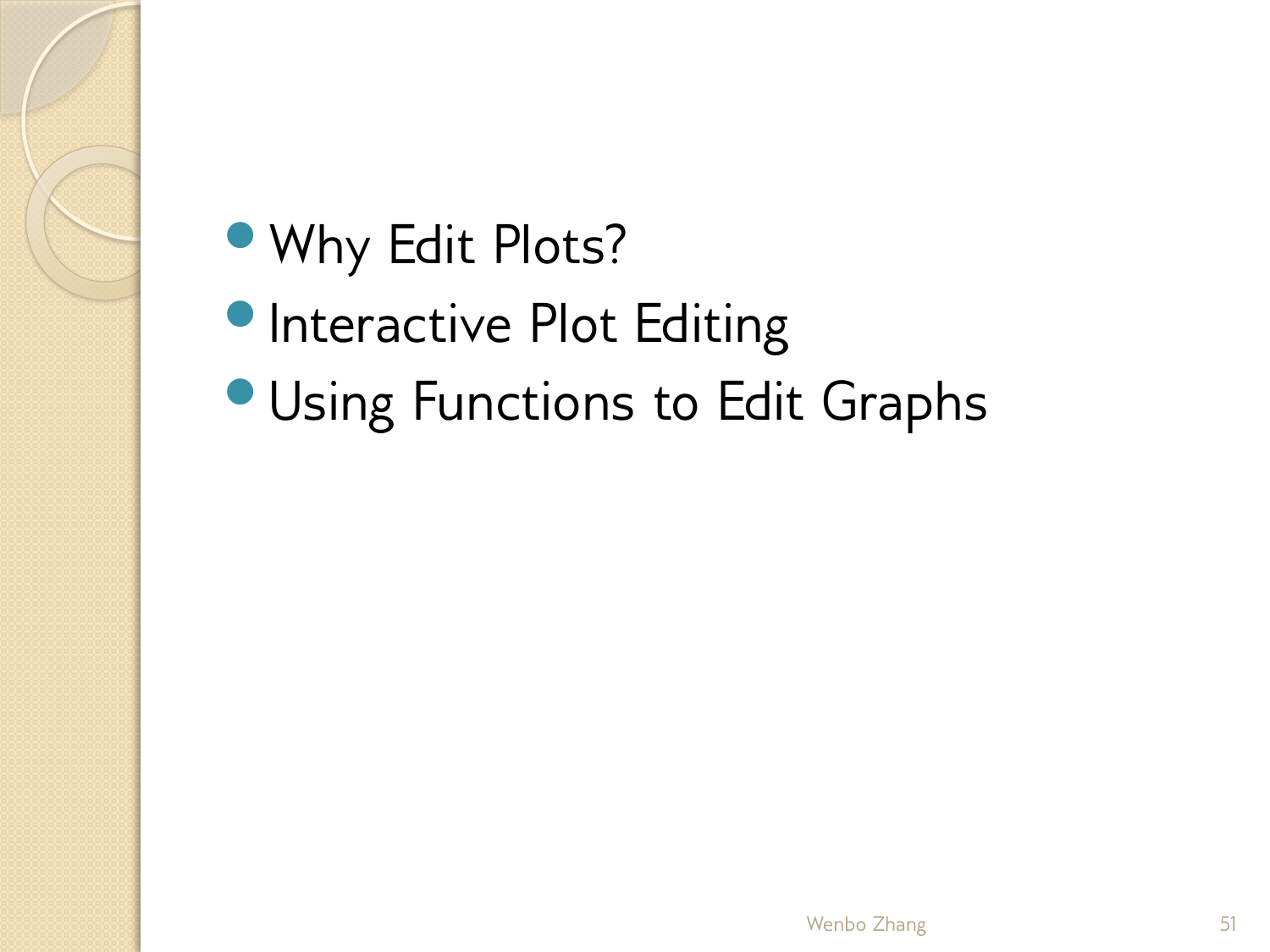

#
Why Edit Plots?
Interactive Plot Editing
Using Functions to Edit Graphs
Wenbo Zhang
51